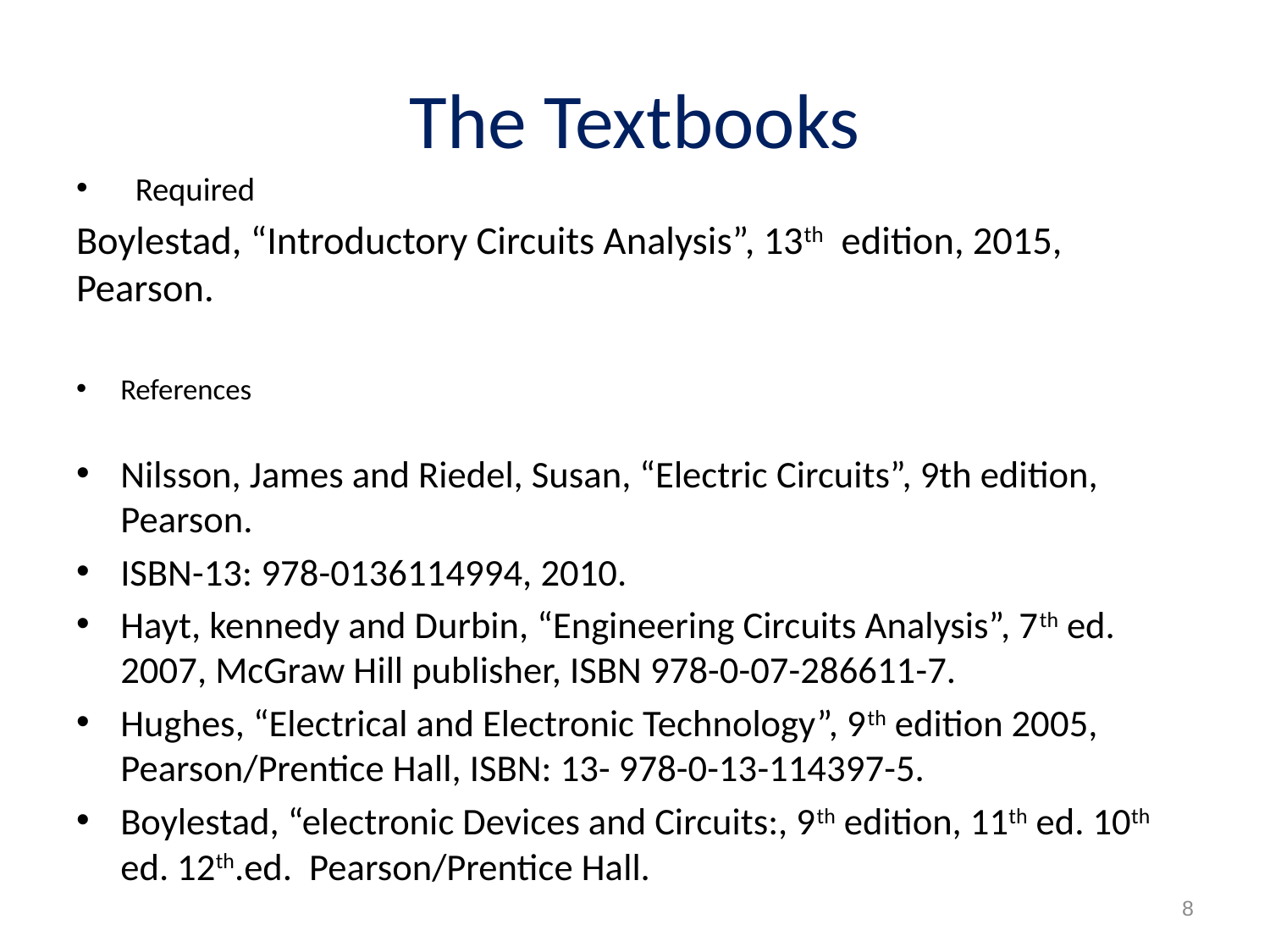

# The Textbooks
Required
Boylestad, “Introductory Circuits Analysis”, 13th  edition, 2015, Pearson.

References

Nilsson, James and Riedel, Susan, “Electric Circuits”, 9th edition, Pearson.
ISBN-13: 978-0136114994, 2010.
Hayt, kennedy and Durbin, “Engineering Circuits Analysis”, 7th ed. 2007, McGraw Hill publisher, ISBN 978-0-07-286611-7.
Hughes, “Electrical and Electronic Technology”, 9th edition 2005, Pearson/Prentice Hall, ISBN: 13- 978-0-13-114397-5.
Boylestad, “electronic Devices and Circuits:, 9th edition, 11th ed. 10th ed. 12th.ed.  Pearson/Prentice Hall.

8